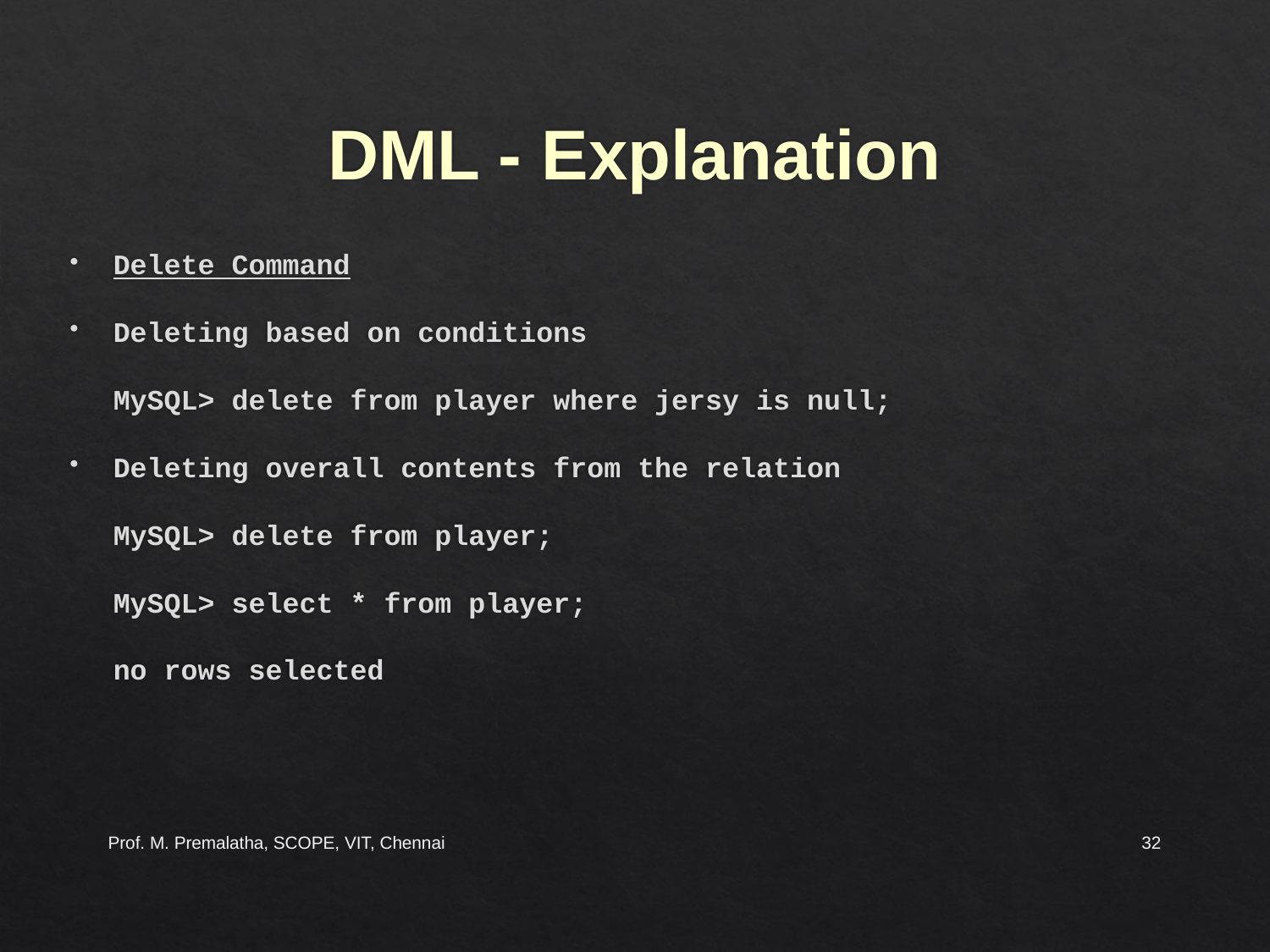

# DML - Explanation
Delete Command

Deleting based on conditions

	MySQL> delete from player where jersy is null;

Deleting overall contents from the relation

	MySQL> delete from player;

	MySQL> select * from player;

	no rows selected

Prof. M. Premalatha, SCOPE, VIT, Chennai
32